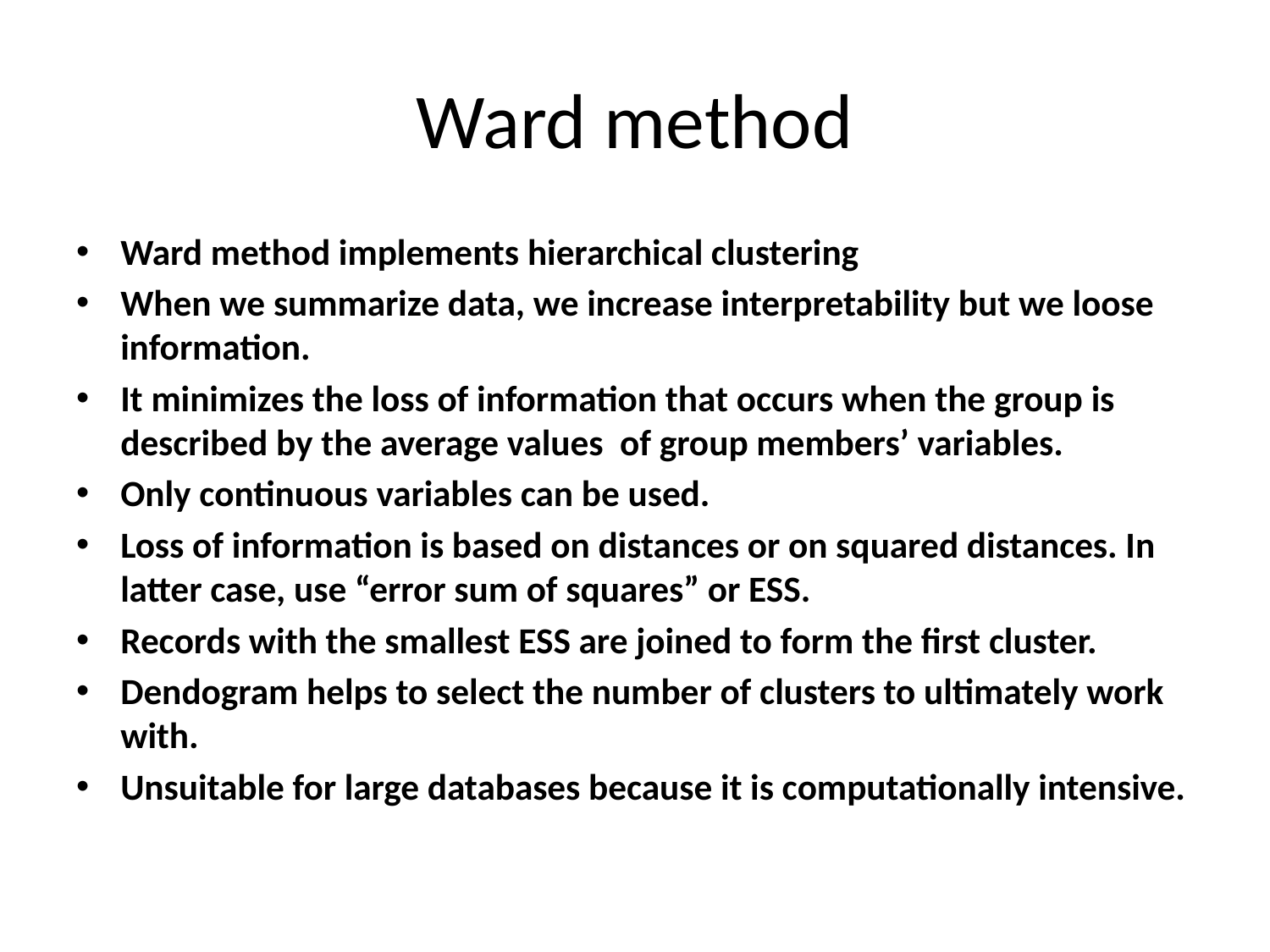

# Ward method
Ward method implements hierarchical clustering
When we summarize data, we increase interpretability but we loose information.
It minimizes the loss of information that occurs when the group is described by the average values  of group members’ variables.
Only continuous variables can be used.
Loss of information is based on distances or on squared distances. In latter case, use “error sum of squares” or ESS.
Records with the smallest ESS are joined to form the first cluster.
Dendogram helps to select the number of clusters to ultimately work with.
Unsuitable for large databases because it is computationally intensive.